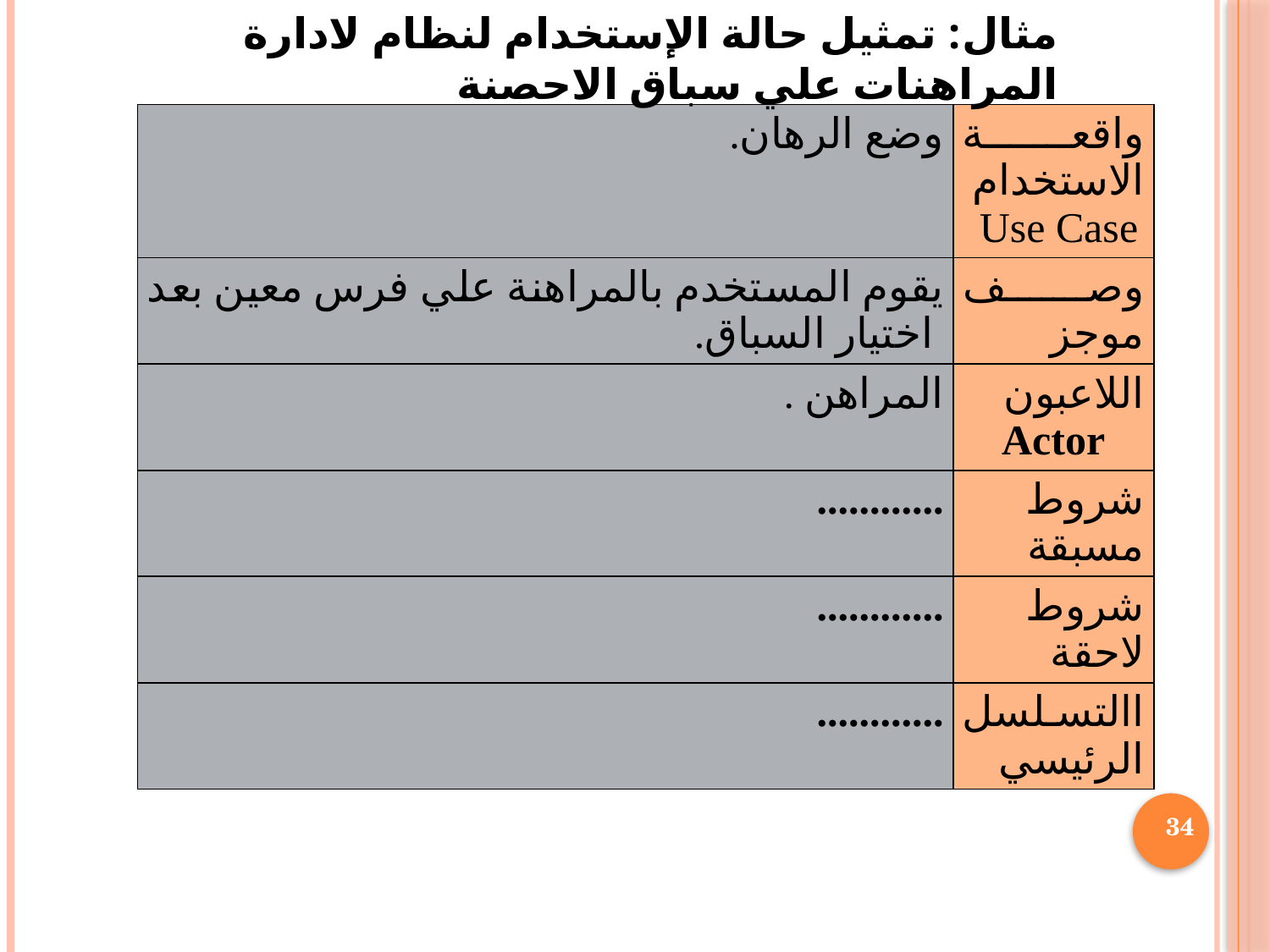

مثال: تمثيل حالة الإستخدام لنظام لادارة المراهنات علي سباق الاحصنة
| وضع الرهان. | واقعة الاستخدام Use Case |
| --- | --- |
| يقوم المستخدم بالمراهنة علي فرس معين بعد اختيار السباق. | وصف موجز |
| المراهن . | اللاعبون Actor |
| ............ | شروط مسبقة |
| ............ | شروط لاحقة |
| ............ | االتسلسل الرئيسي |
34